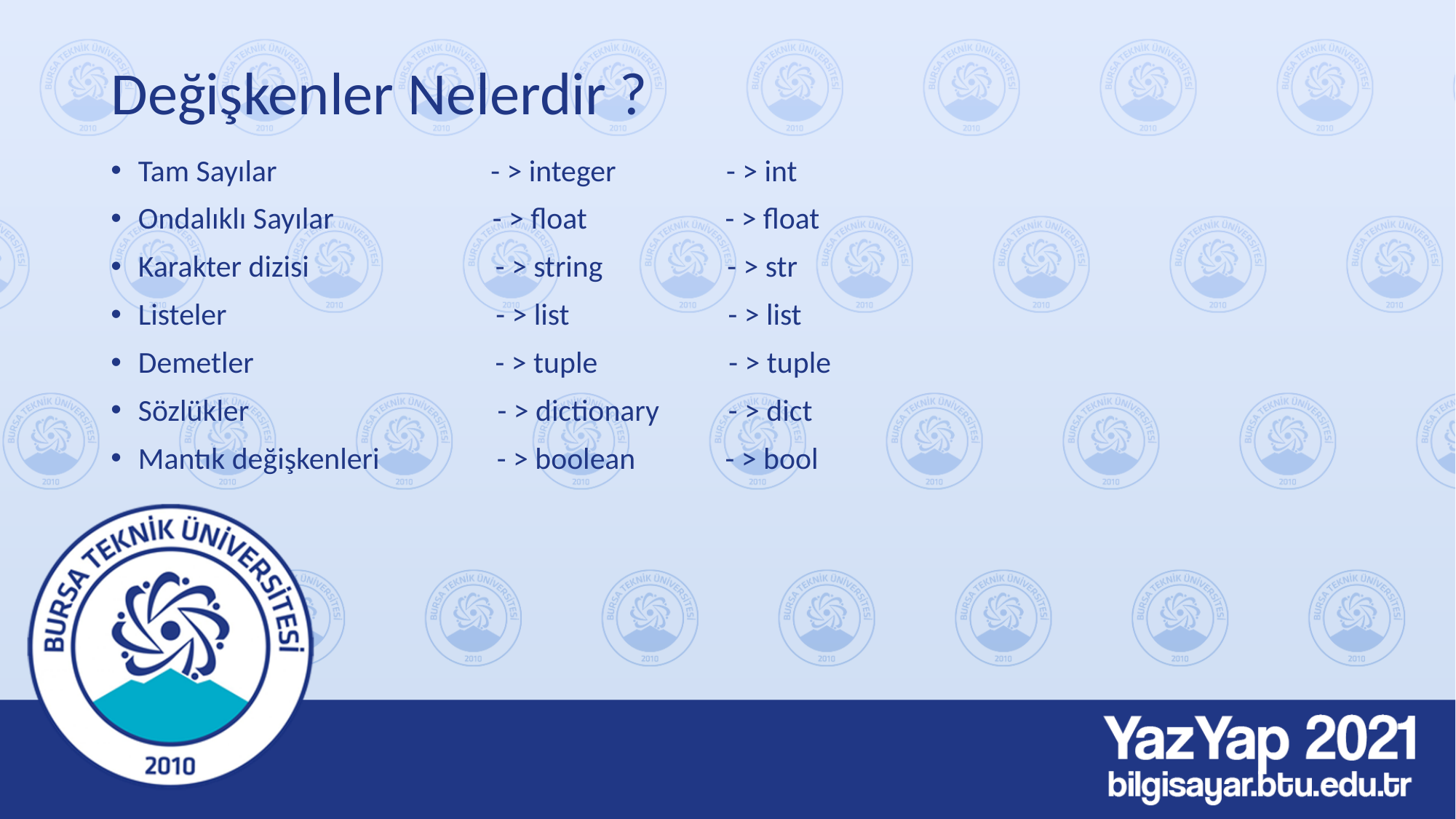

# Değişkenler Nelerdir ?
Tam Sayılar                               - > integer                - > int
Ondalıklı Sayılar                       - > float                    - > float
Karakter dizisi                           - > string                  - > str
Listeler                                       - > list                       - > list
Demetler                                   - > tuple                   - > tuple
Sözlükler                                    - > dictionary          - > dict
Mantık değişkenleri                 - > boolean             - > bool